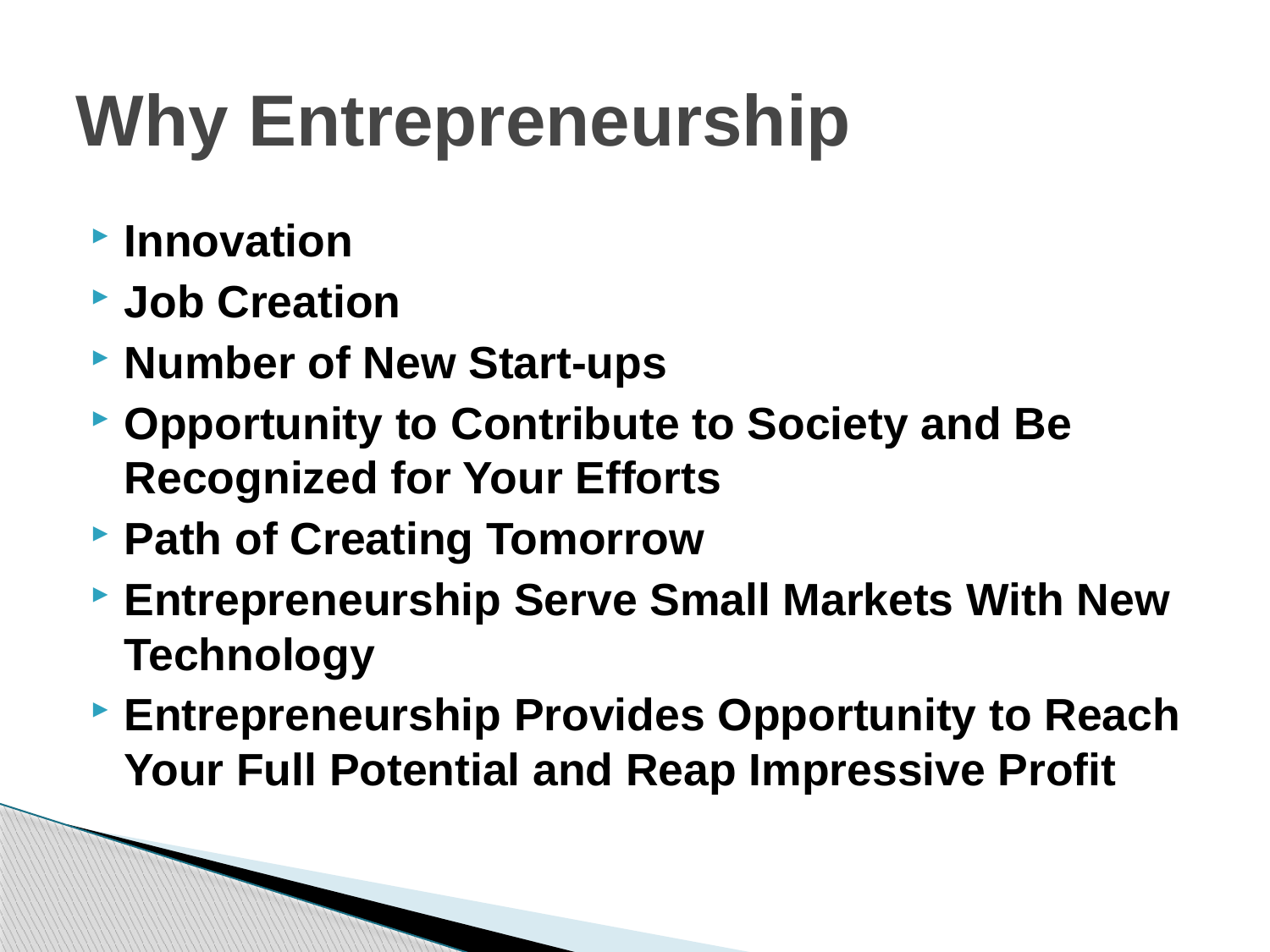

# Why Entrepreneurship
Innovation
Job Creation
Number of New Start-ups
Opportunity to Contribute to Society and Be Recognized for Your Efforts
Path of Creating Tomorrow
Entrepreneurship Serve Small Markets With New Technology
Entrepreneurship Provides Opportunity to Reach Your Full Potential and Reap Impressive Profit